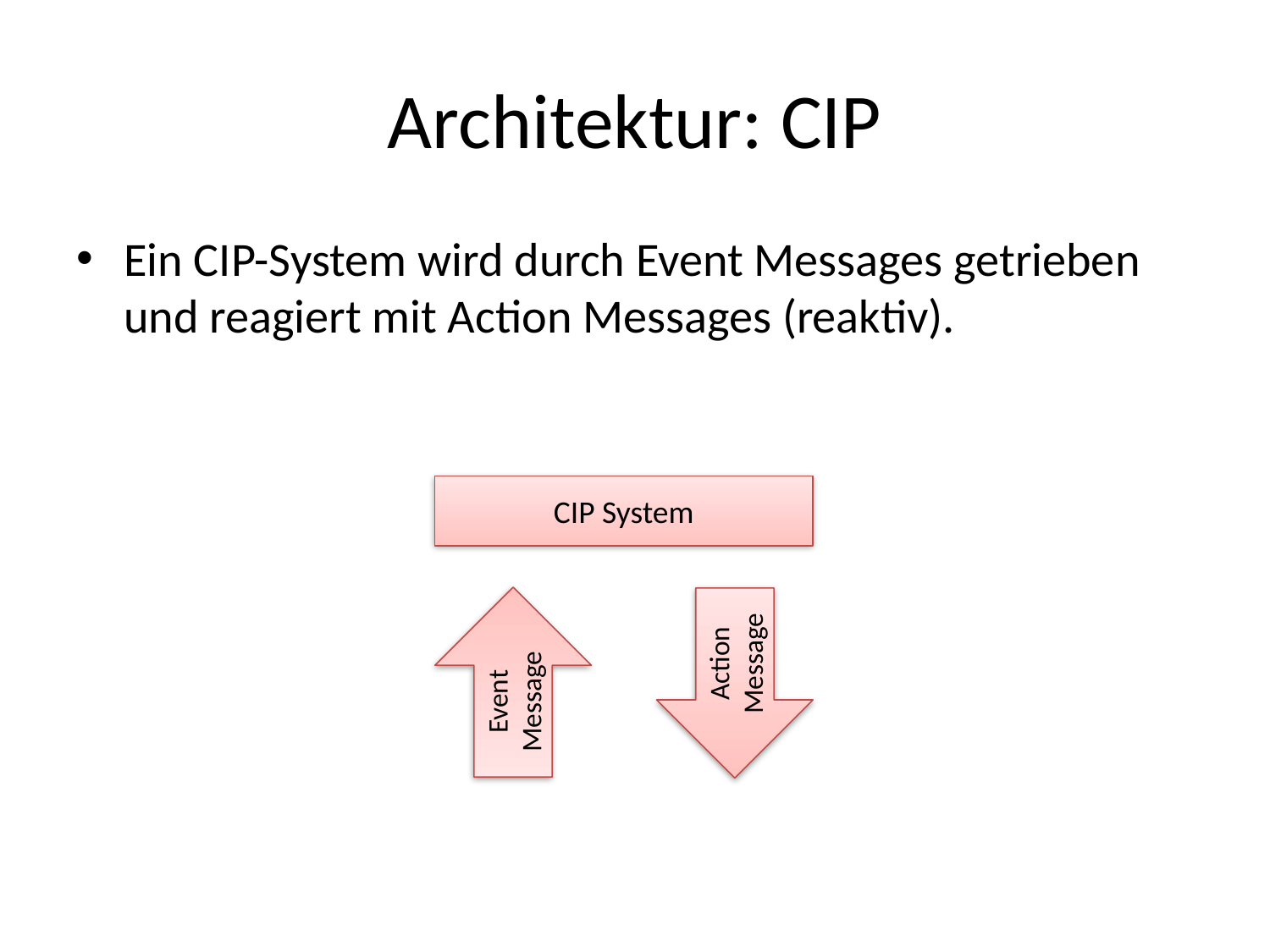

# Architektur: CIP
Ein CIP-System wird durch Event Messages getrieben und reagiert mit Action Messages (reaktiv).
CIP System
Event
Message
Action
Message